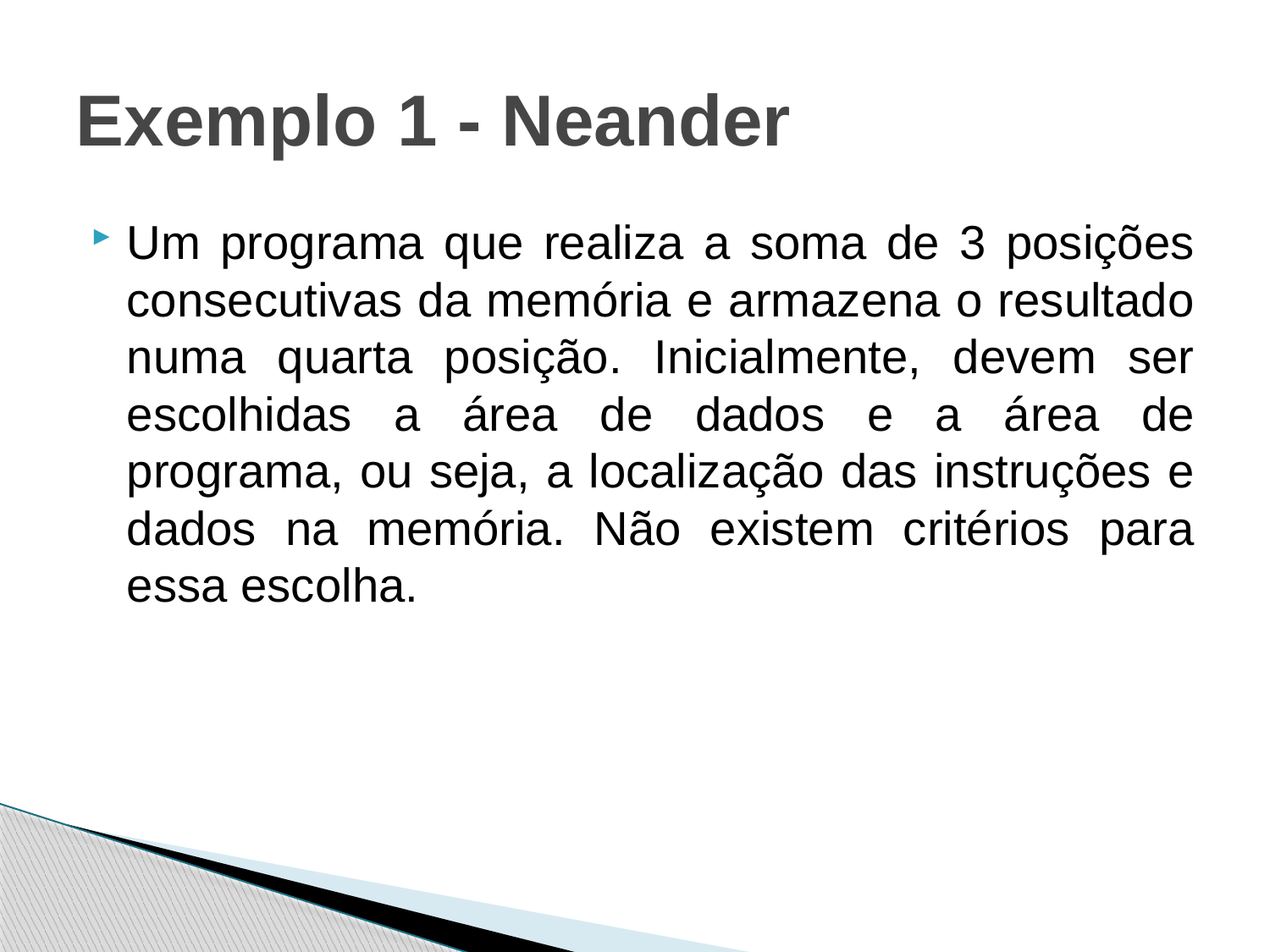

# Exemplo 1 - Neander
Um programa que realiza a soma de 3 posições consecutivas da memória e armazena o resultado numa quarta posição. Inicialmente, devem ser escolhidas a área de dados e a área de programa, ou seja, a localização das instruções e dados na memória. Não existem critérios para essa escolha.